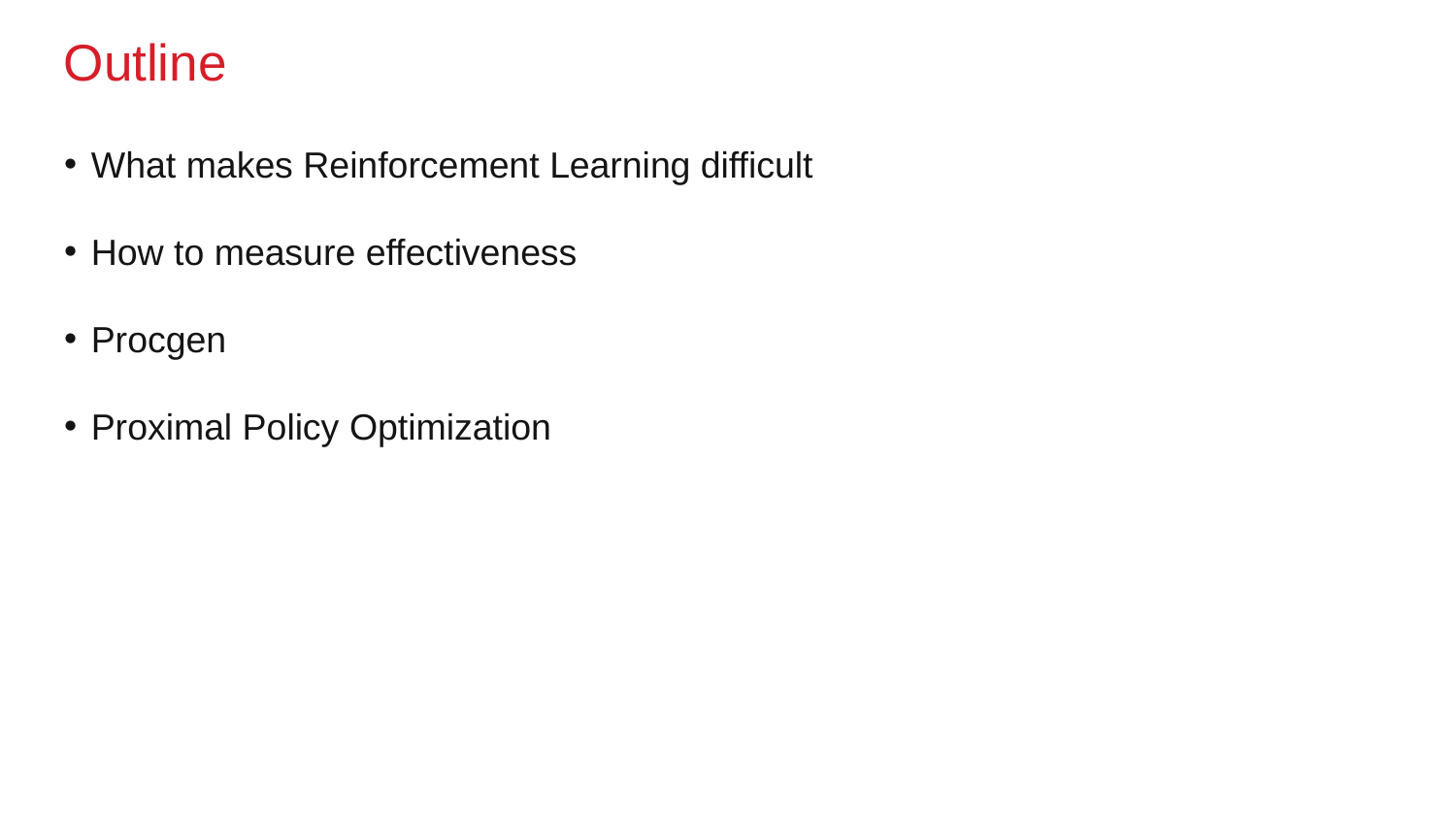

Outline
What makes Reinforcement Learning difficult

How to measure effectiveness

Procgen

Proximal Policy Optimization